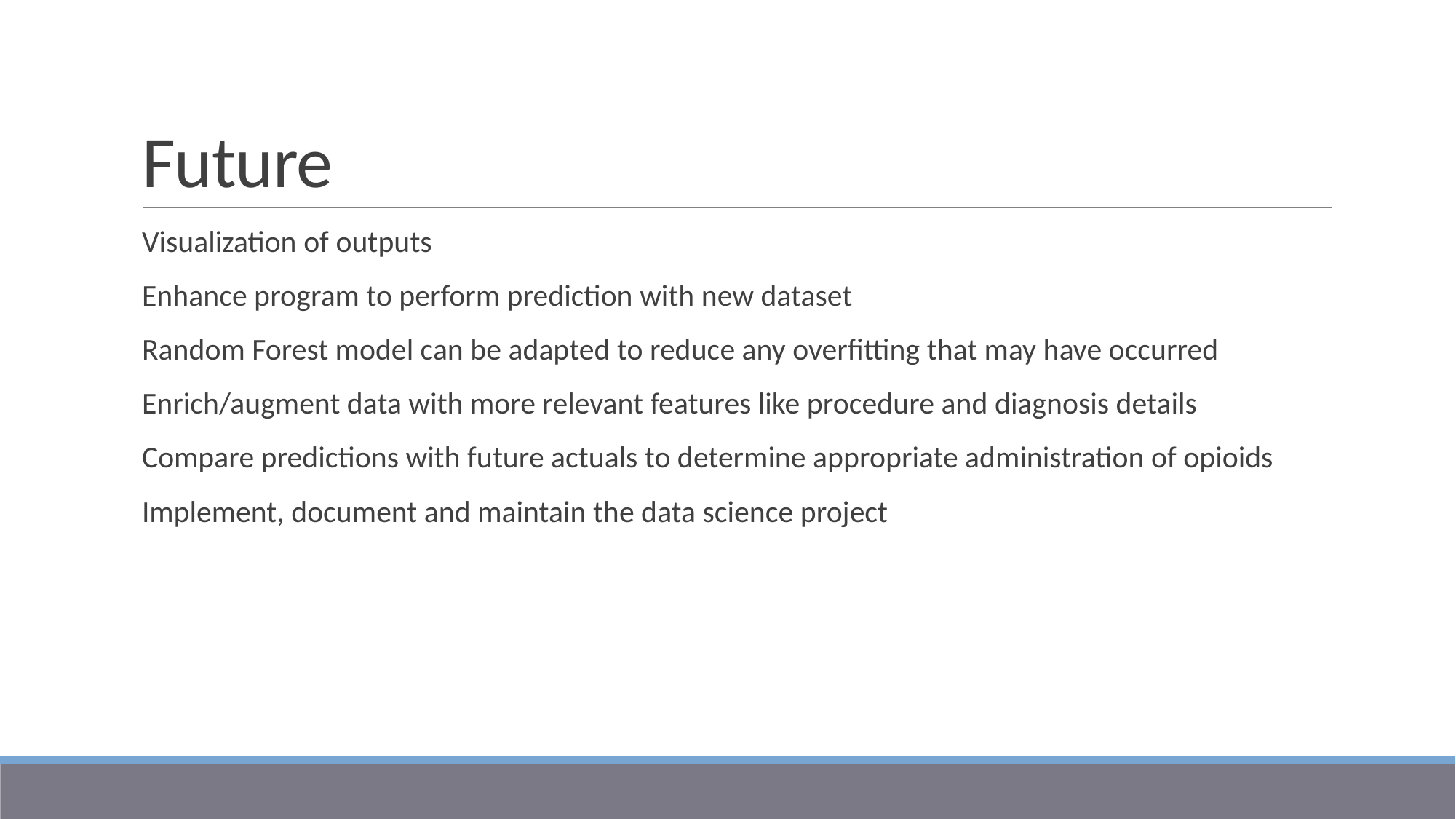

# Future
Visualization of outputs
Enhance program to perform prediction with new dataset
Random Forest model can be adapted to reduce any overfitting that may have occurred
Enrich/augment data with more relevant features like procedure and diagnosis details
Compare predictions with future actuals to determine appropriate administration of opioids
Implement, document and maintain the data science project